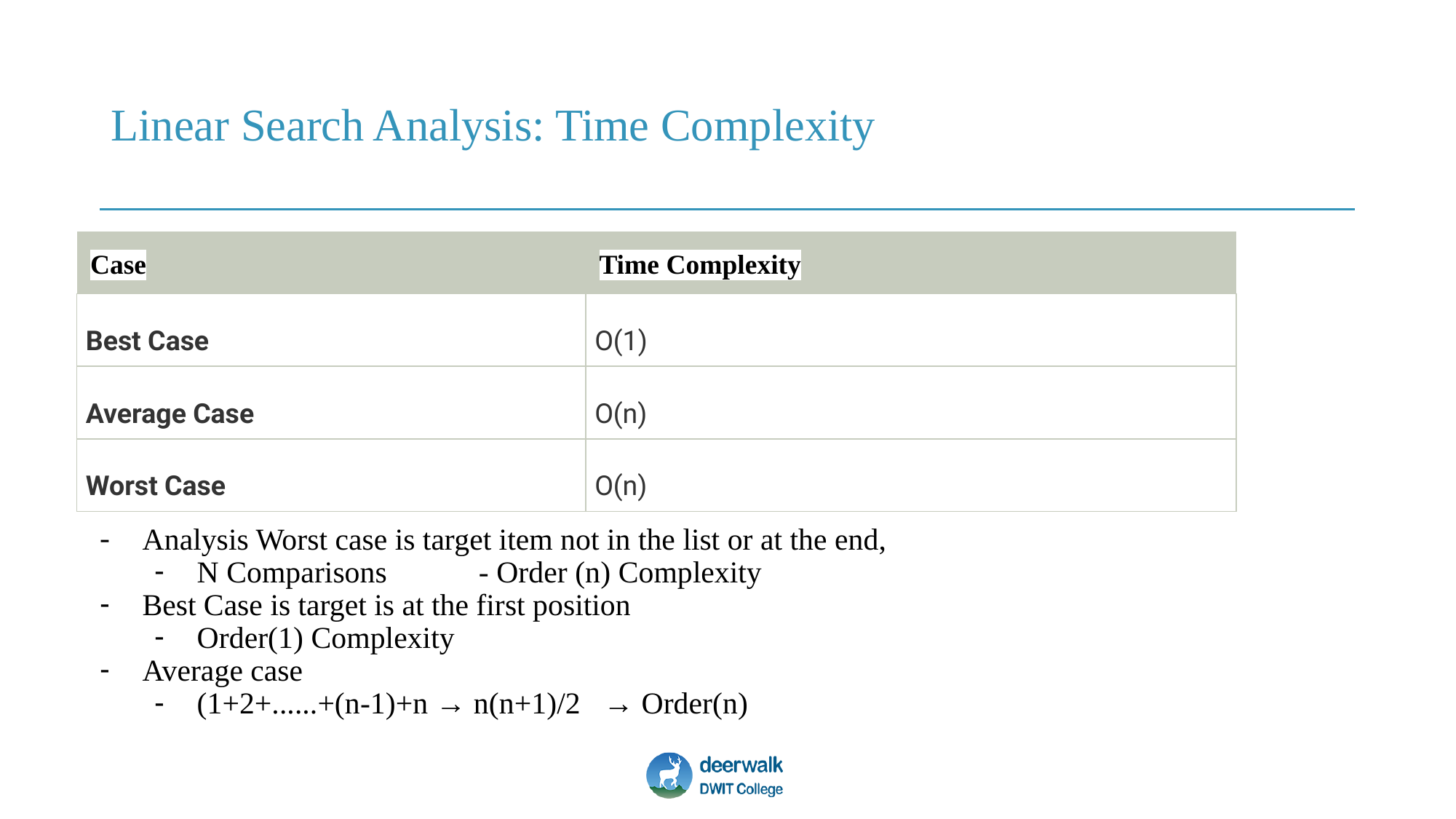

# Linear Search Analysis: Time Complexity
| Case | Time Complexity |
| --- | --- |
| Best Case | O(1) |
| Average Case | O(n) |
| Worst Case | O(n) |
Analysis Worst case is target item not in the list or at the end,
N Comparisons            - Order (n) Complexity
Best Case is target is at the first position
Order(1) Complexity
Average case
(1+2+......+(n-1)+n → n(n+1)/2   → Order(n)